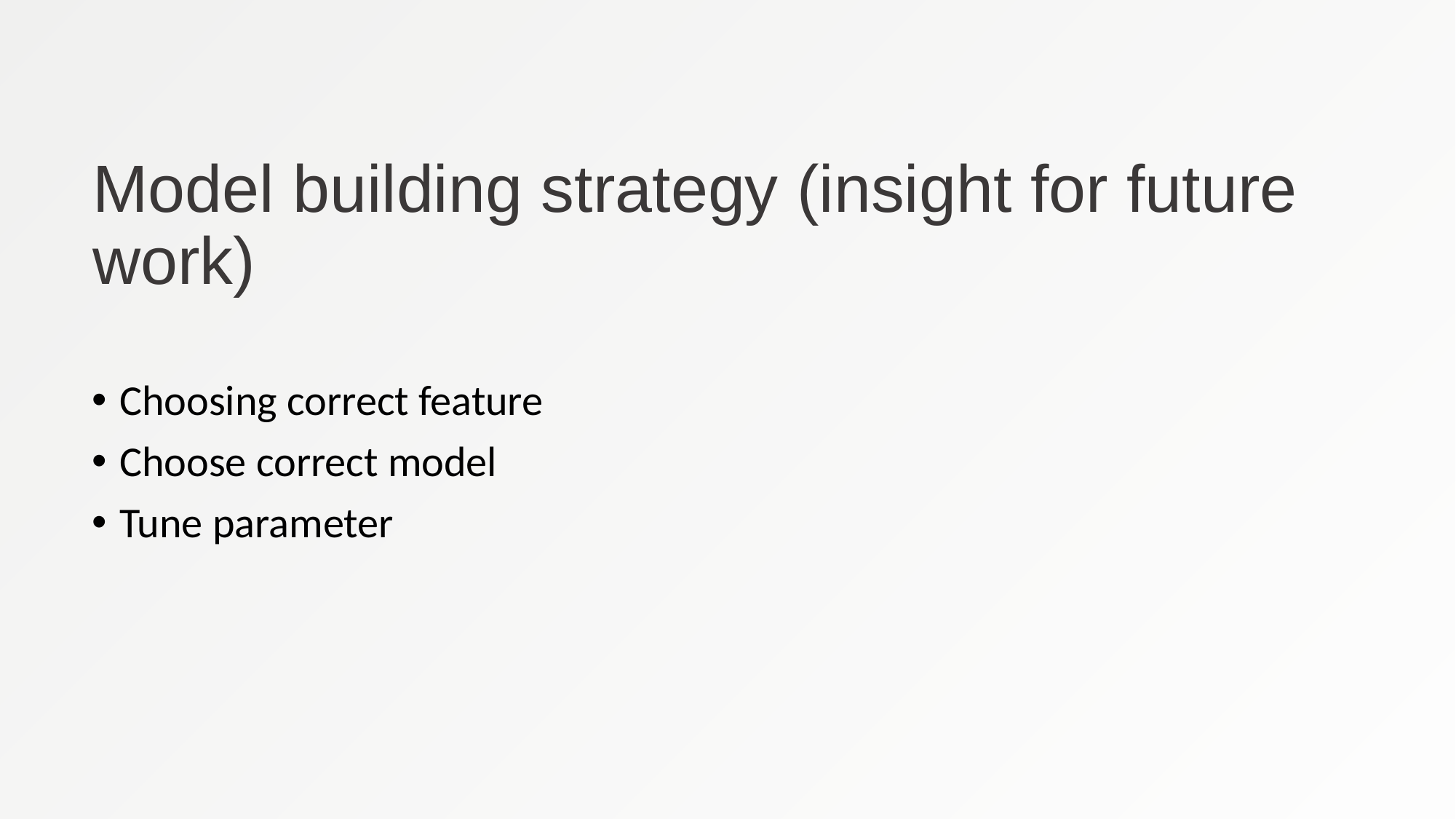

Model building strategy (insight for future work)
Choosing correct feature
Choose correct model
Tune parameter